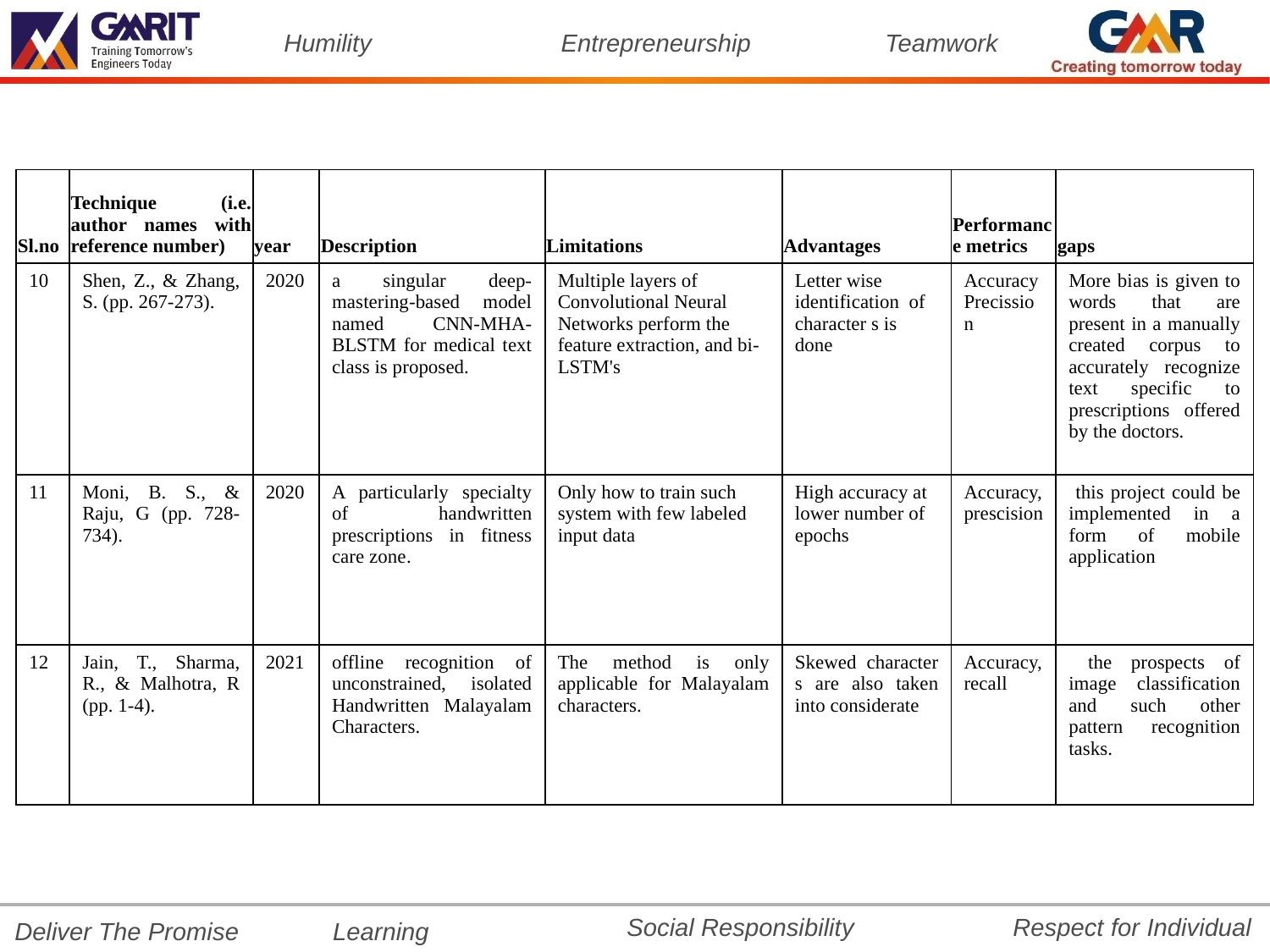

| Sl.no | Technique (i.e. author names with reference number) | year | Description | Limitations | Advantages | Performance metrics | gaps |
| --- | --- | --- | --- | --- | --- | --- | --- |
| 10 | Shen, Z., & Zhang, S. (pp. 267-273). | 2020 | a singular deep-mastering-based model named CNN-MHA-BLSTM for medical text class is proposed. | Multiple layers of Convolutional Neural Networks perform the feature extraction, and bi-LSTM's | Letter wise identification of character s is done | Accuracy Precission | More bias is given to words that are present in a manually created corpus to accurately recognize text specific to prescriptions offered by the doctors. |
| 11 | Moni, B. S., & Raju, G (pp. 728-734). | 2020 | A particularly specialty of handwritten prescriptions in fitness care zone. | Only how to train such system with few labeled input data | High accuracy at lower number of epochs | Accuracy,prescision | this project could be implemented in a form of mobile application |
| 12 | Jain, T., Sharma, R., & Malhotra, R (pp. 1-4). | 2021 | offline recognition of unconstrained, isolated Handwritten Malayalam Characters. | The method is only applicable for Malayalam characters. | Skewed character s are also taken into considerate | Accuracy, recall | the prospects of image classification and such other pattern recognition tasks. |